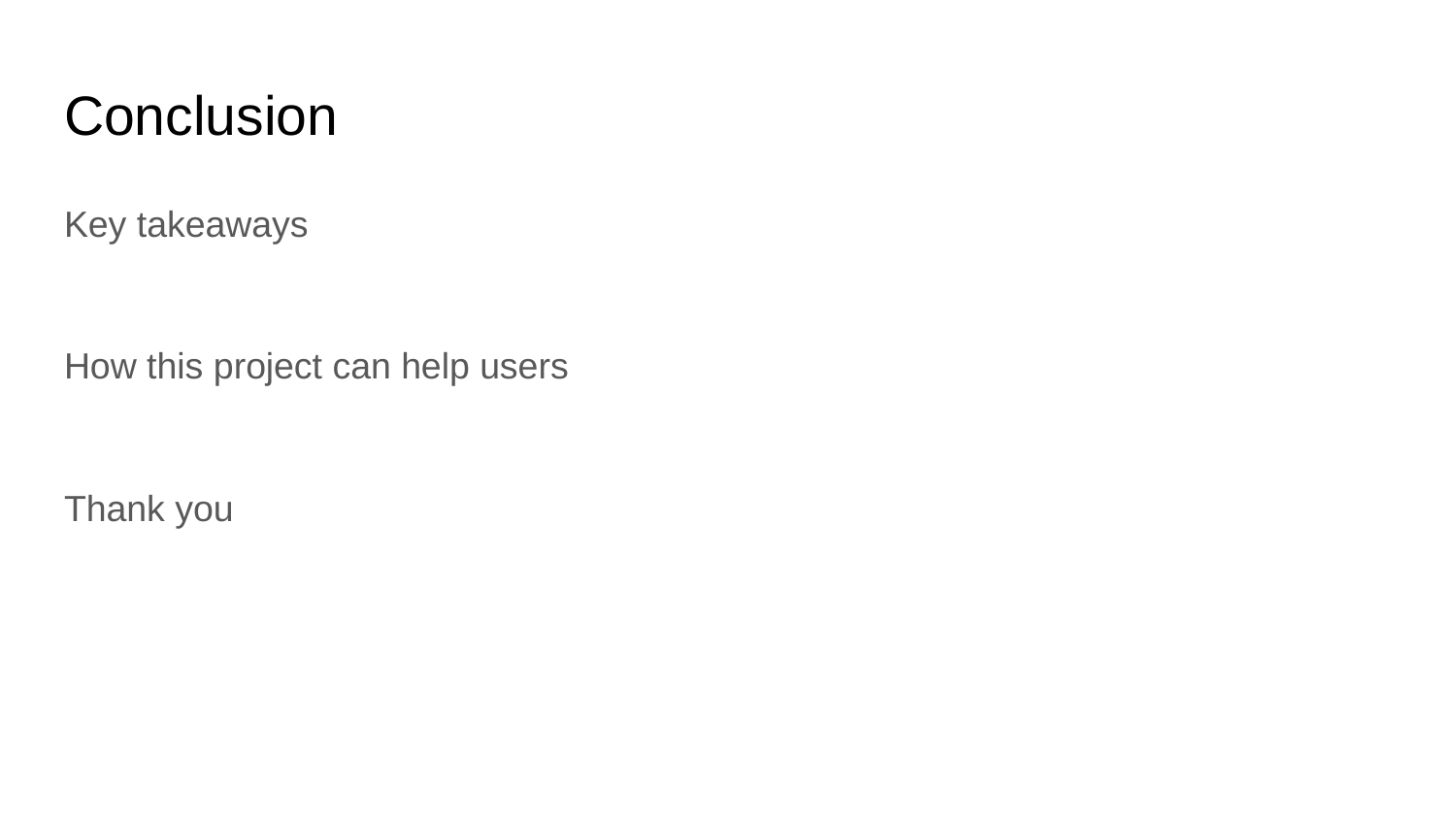

# Conclusion
Key takeaways

How this project can help users

Thank you